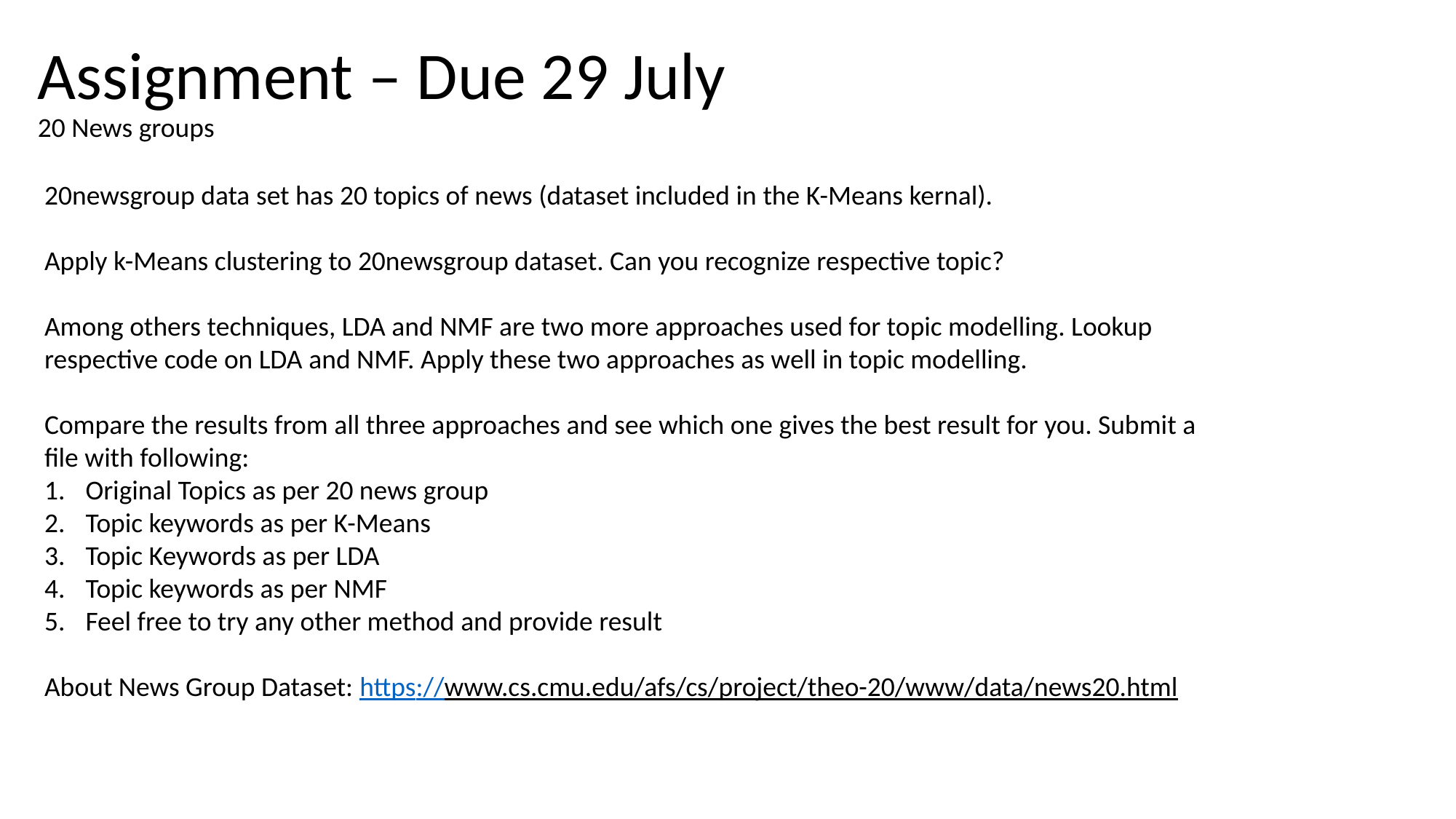

# Assignment – Due 29 July 20 News groups
20newsgroup data set has 20 topics of news (dataset included in the K-Means kernal).

Apply k-Means clustering to 20newsgroup dataset. Can you recognize respective topic?

Among others techniques, LDA and NMF are two more approaches used for topic modelling. Lookup respective code on LDA and NMF. Apply these two approaches as well in topic modelling.

Compare the results from all three approaches and see which one gives the best result for you. Submit a file with following:
Original Topics as per 20 news group
Topic keywords as per K-Means
Topic Keywords as per LDA
Topic keywords as per NMF
Feel free to try any other method and provide result

About News Group Dataset: https://www.cs.cmu.edu/afs/cs/project/theo-20/www/data/news20.html